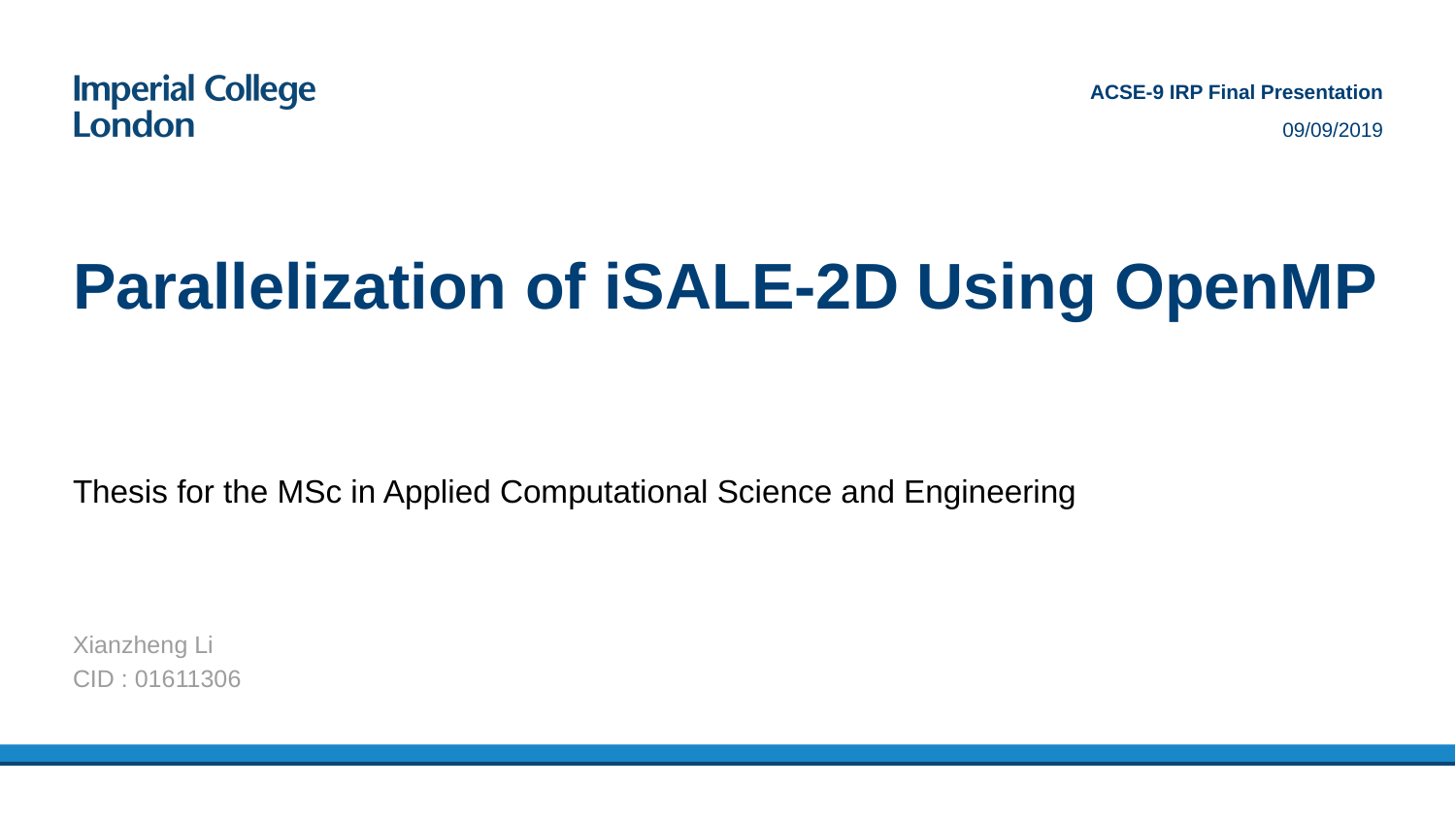

ACSE-9 IRP Final Presentation
09/09/2019
# Parallelization of iSALE-2D Using OpenMP
Thesis for the MSc in Applied Computational Science and Engineering
Xianzheng Li
CID : 01611306